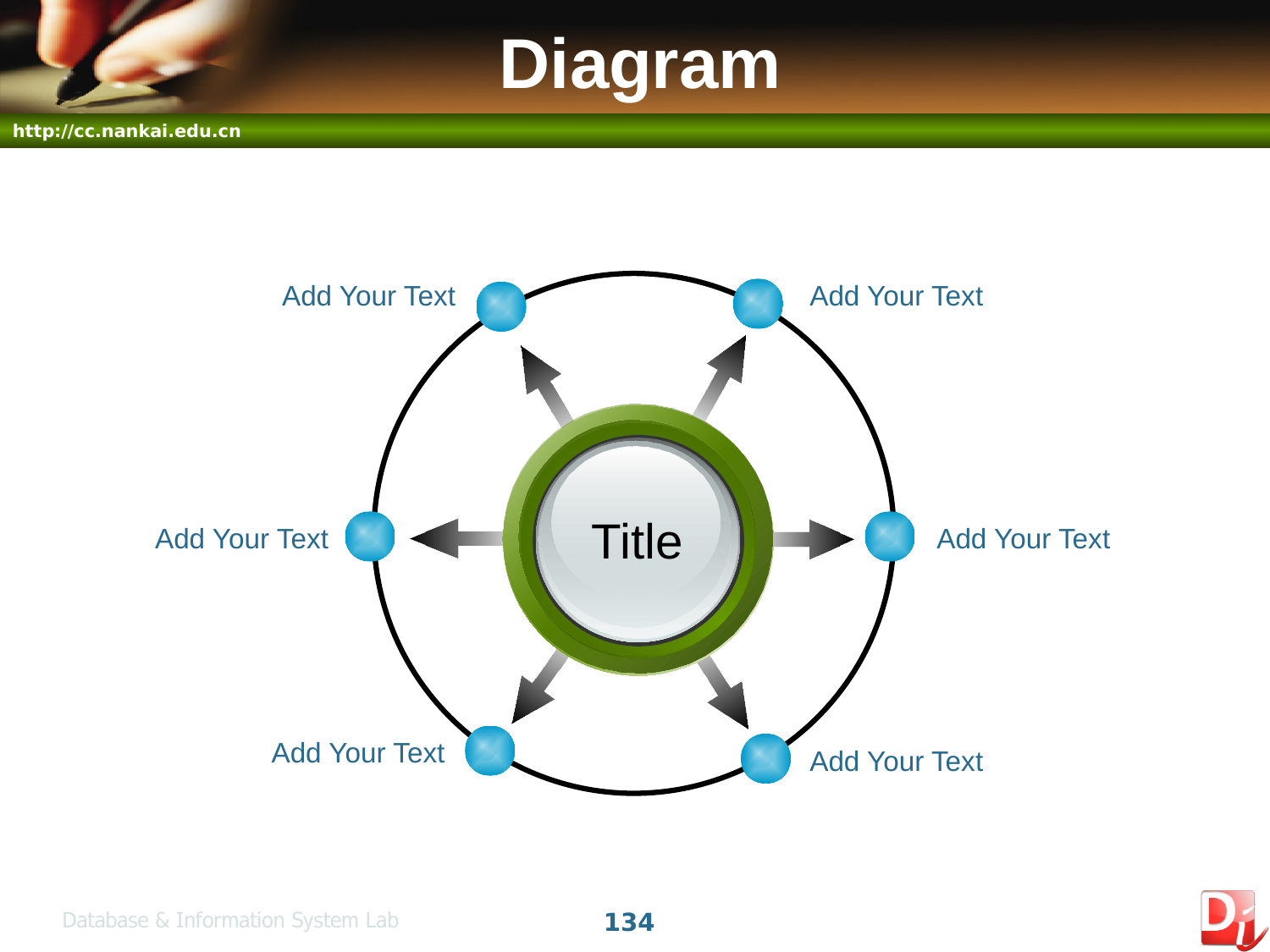

# Diagram
Add Your Text
Add Your Text

Title

Add Your Text
Add Your Text

Add Your Text

Add Your Text
134
Database & Information System Lab